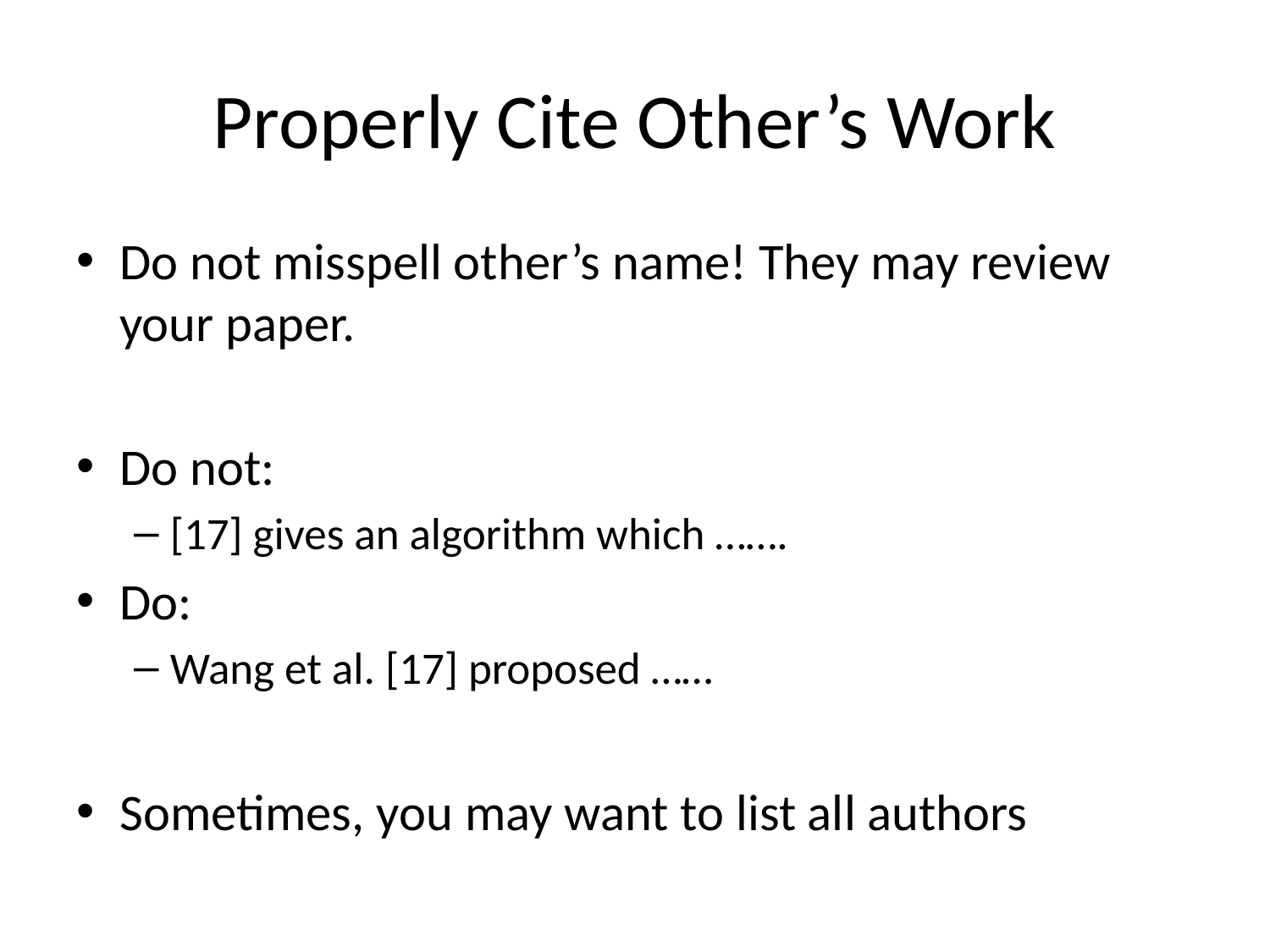

# Properly Cite Other’s Work
Do not misspell other’s name! They may review your paper.

Do not:
[17] gives an algorithm which …….
Do:
Wang et al. [17] proposed ……

Sometimes, you may want to list all authors